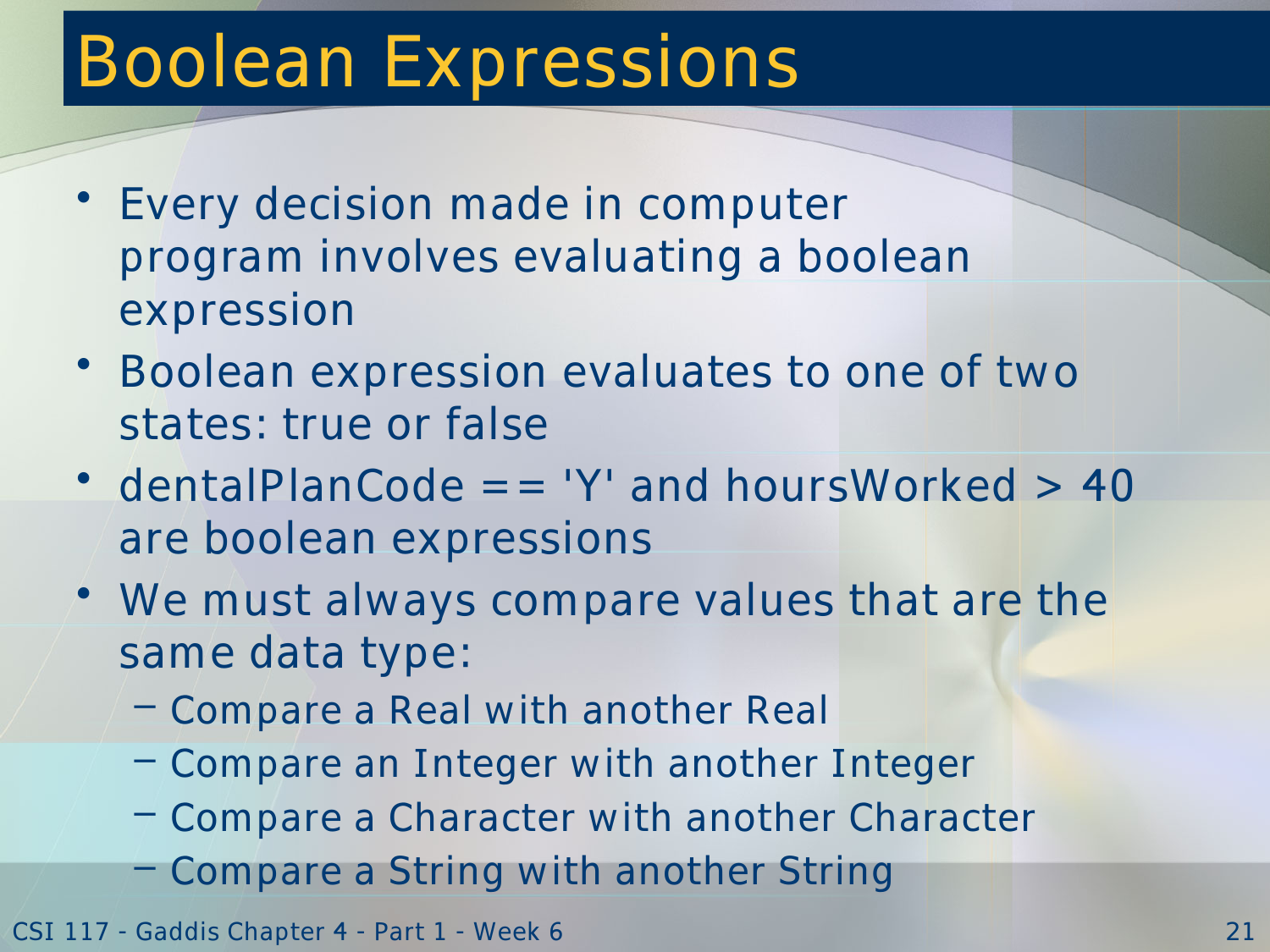

# Boolean Expressions
Every decision made in computer
program involves evaluating a boolean expression
Boolean expression evaluates to one of two states: true or false
dentalPlanCode == 'Y' and hoursWorked > 40 are boolean expressions
We must always compare values that are the same data type:
Compare a Real with another Real
Compare an Integer with another Integer
Compare a Character with another Character
Compare a String with another String

CSI 117 - Gaddis Chapter 4 - Part 1 - Week 6
21